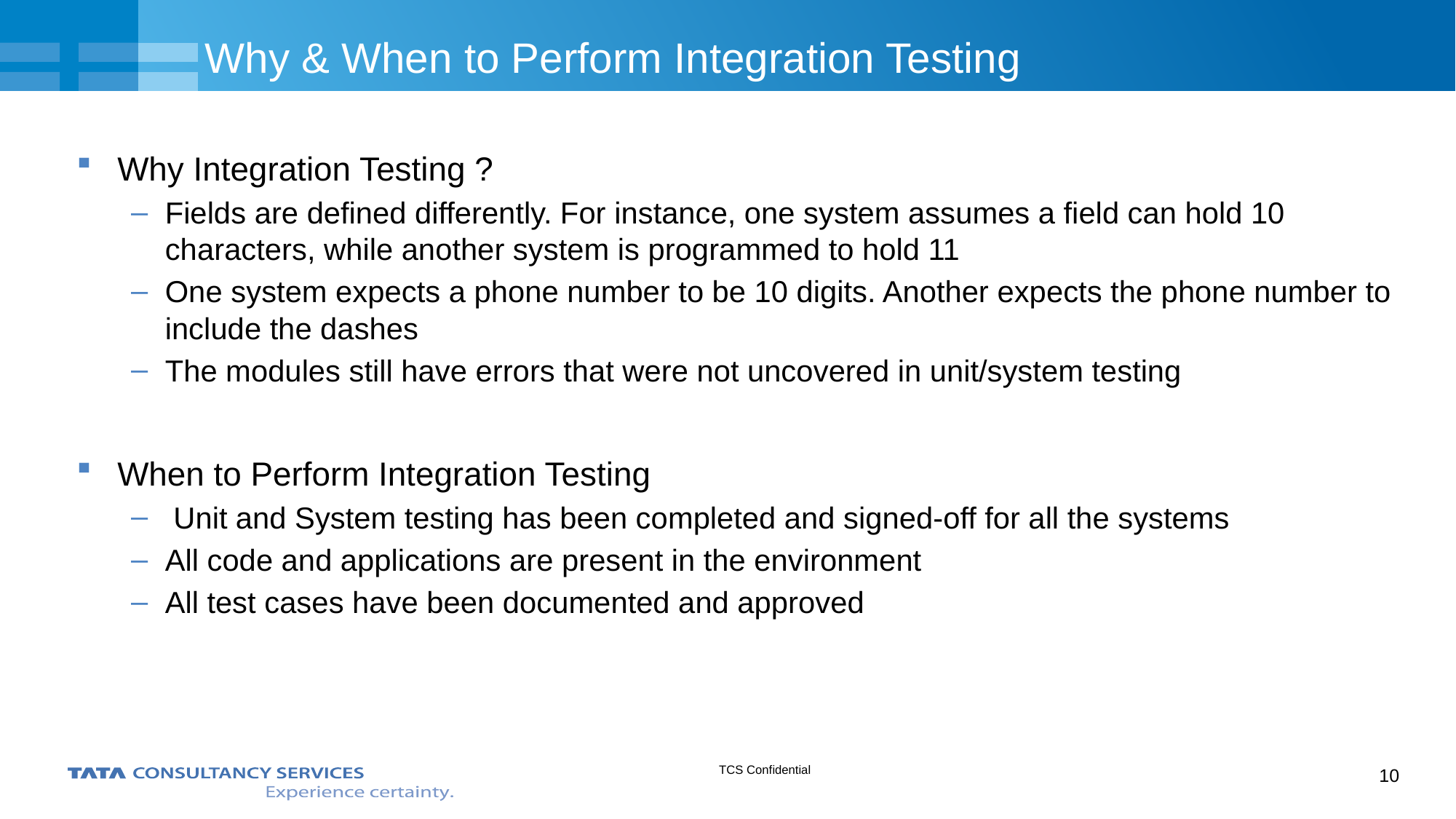

# Why & When to Perform Integration Testing
Why Integration Testing ?
Fields are defined differently. For instance, one system assumes a field can hold 10 characters, while another system is programmed to hold 11
One system expects a phone number to be 10 digits. Another expects the phone number to include the dashes
The modules still have errors that were not uncovered in unit/system testing

When to Perform Integration Testing
 Unit and System testing has been completed and signed-off for all the systems
All code and applications are present in the environment
All test cases have been documented and approved